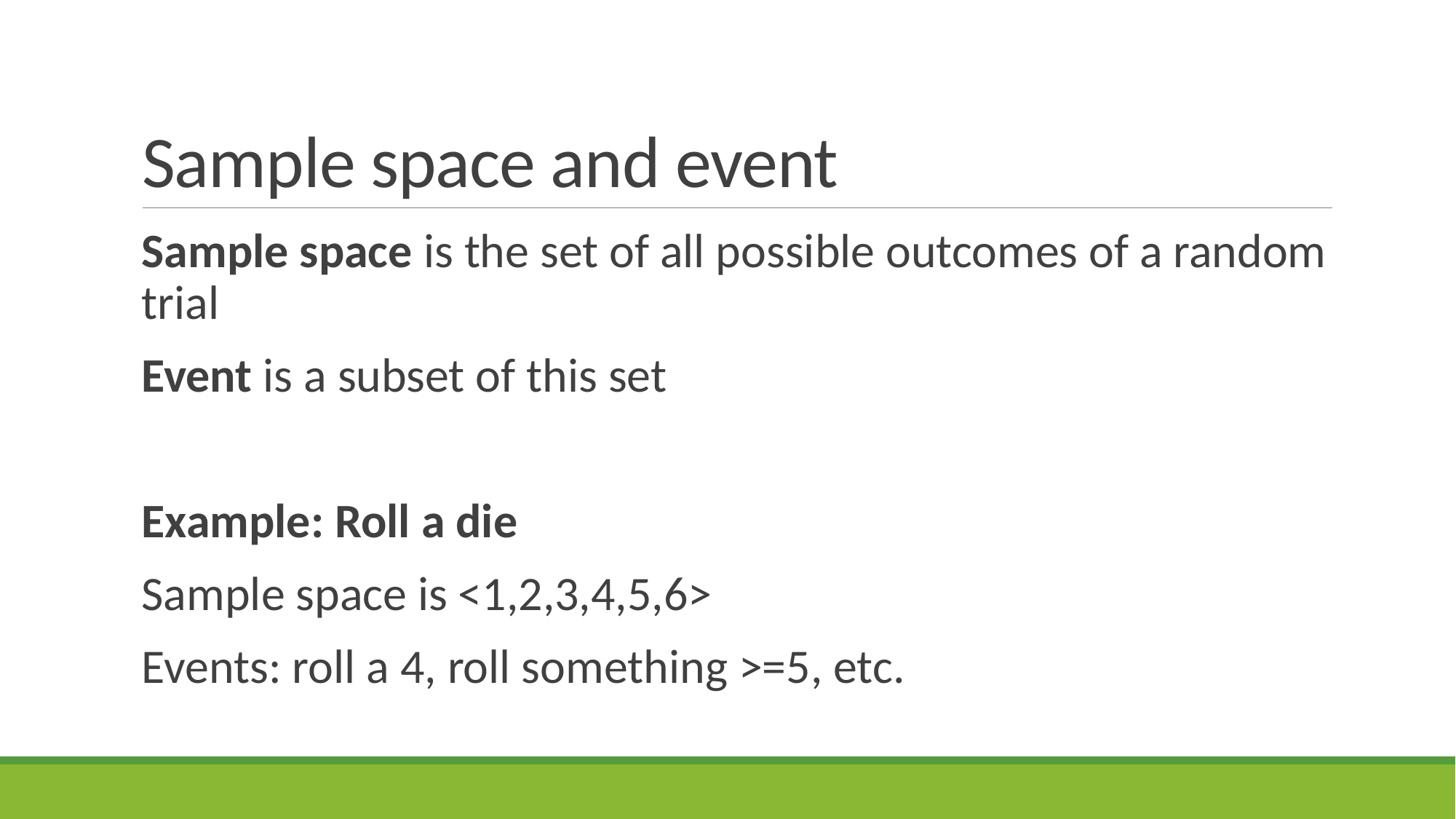

# Sample space and event
Sample space is the set of all possible outcomes of a random trial
Event is a subset of this set

Example: Roll a die
Sample space is <1,2,3,4,5,6>
Events: roll a 4, roll something >=5, etc.